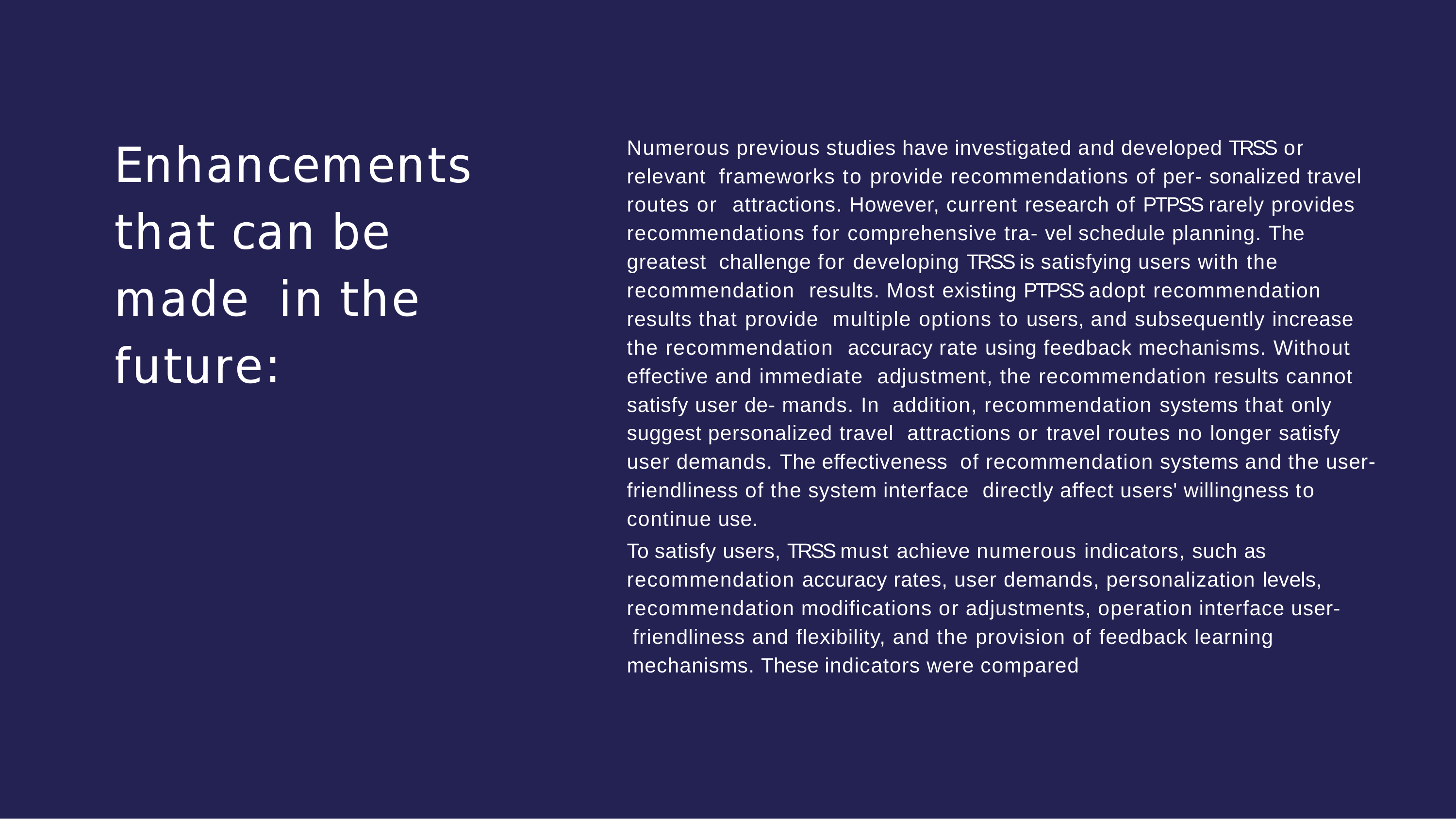

# Enhancements  that can be made  in the future:
Numerous previous studies have investigated and developed TRSS or relevant  frameworks to provide recommendations of per- sonalized travel routes or  attractions. However, current research of PTPSS rarely provides  recommendations for comprehensive tra- vel schedule planning. The greatest  challenge for developing TRSS is satisfying users with the recommendation  results. Most existing PTPSS adopt recommendation results that provide  multiple options to users, and subsequently increase the recommendation  accuracy rate using feedback mechanisms. Without effective and immediate  adjustment, the recommendation results cannot satisfy user de- mands. In  addition, recommendation systems that only suggest personalized travel  attractions or travel routes no longer satisfy user demands. The effectiveness  of recommendation systems and the user-friendliness of the system interface  directly affect users' willingness to continue use.
To satisfy users, TRSS must achieve numerous indicators, such as  recommendation accuracy rates, user demands, personalization levels,  recommendation modifications or adjustments, operation interface user-  friendliness and flexibility, and the provision of feedback learning  mechanisms. These indicators were compared